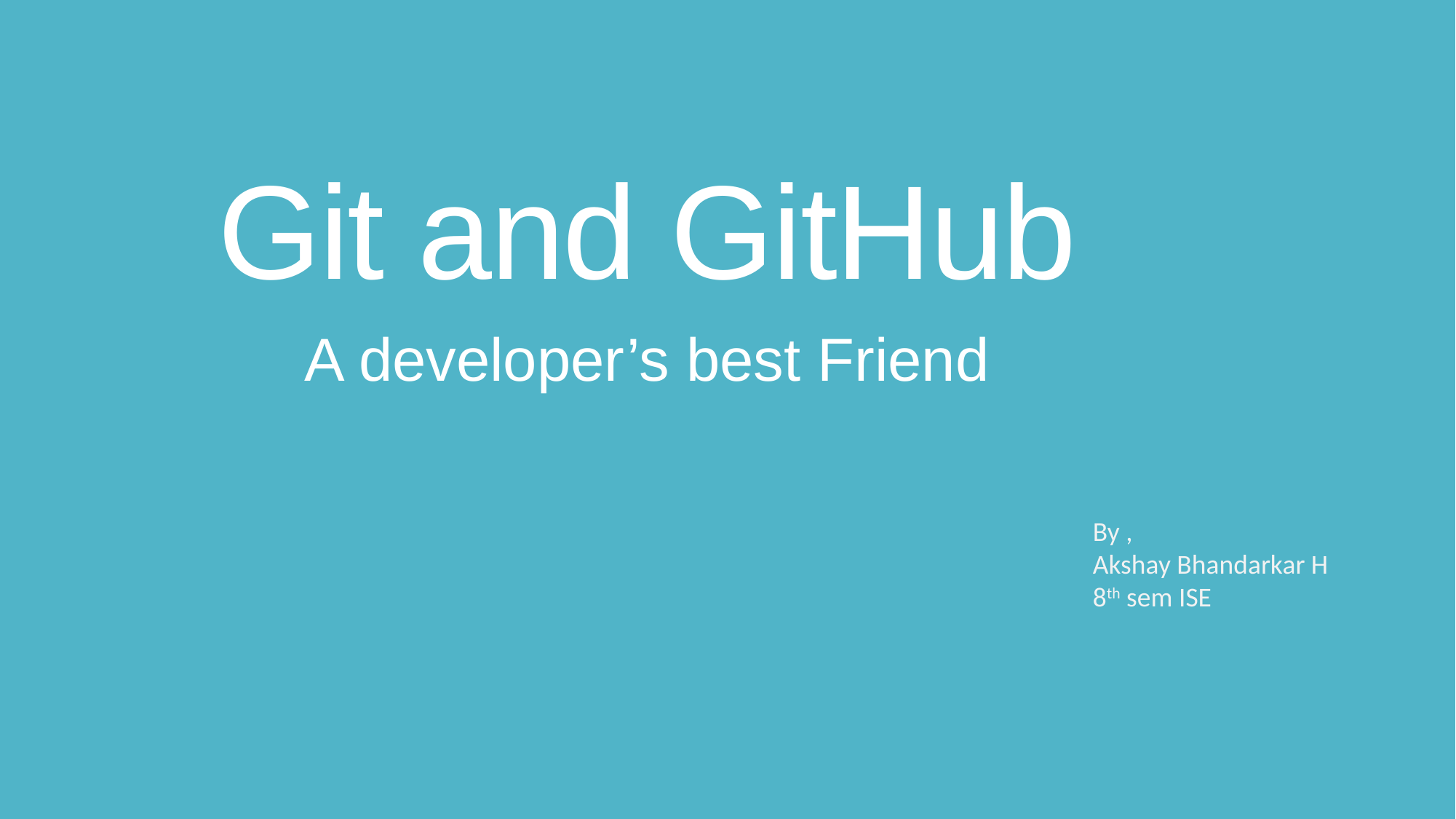

# Git and GitHub
A developer’s best Friend
By ,
Akshay Bhandarkar H
8th sem ISE